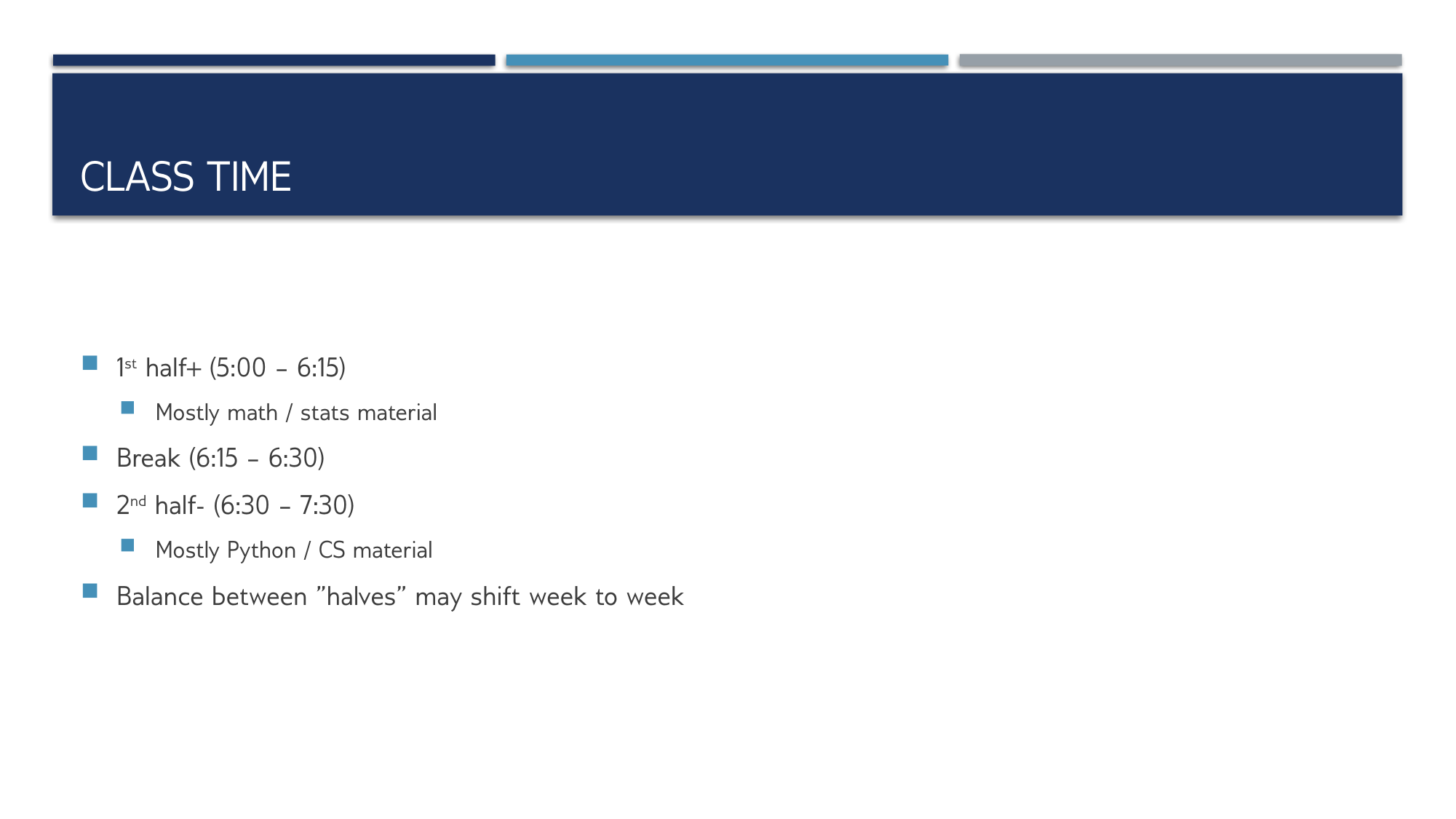

# Class time
1st half+ (5:00 – 6:15)
Mostly math / stats material
Break (6:15 – 6:30)
2nd half- (6:30 – 7:30)
Mostly Python / CS material
Balance between ”halves” may shift week to week